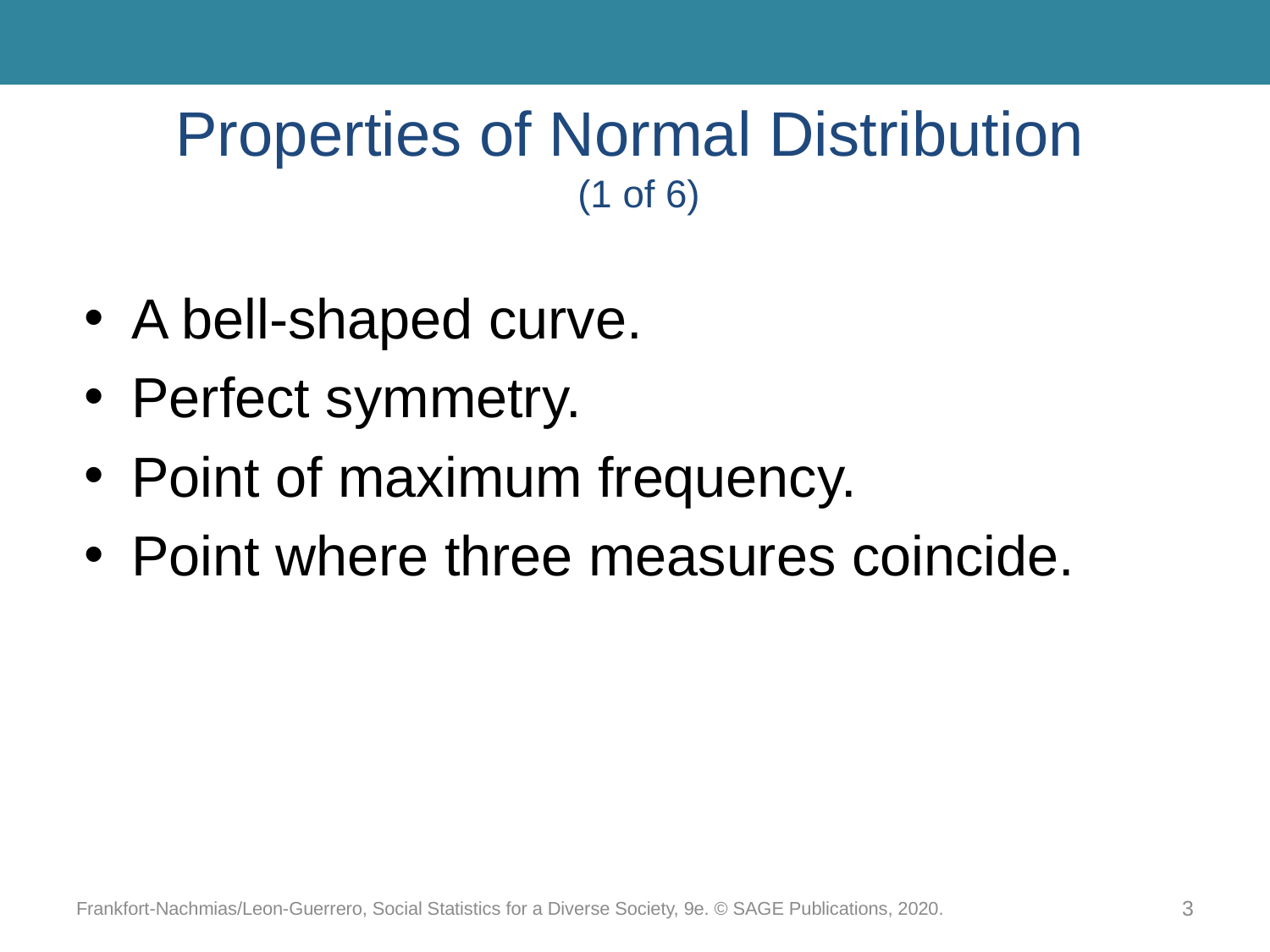

# Properties of Normal Distribution (1 of 6)
A bell-shaped curve.
Perfect symmetry.
Point of maximum frequency.
Point where three measures coincide.
Frankfort-Nachmias/Leon-Guerrero, Social Statistics for a Diverse Society, 9e. © SAGE Publications, 2020.
3